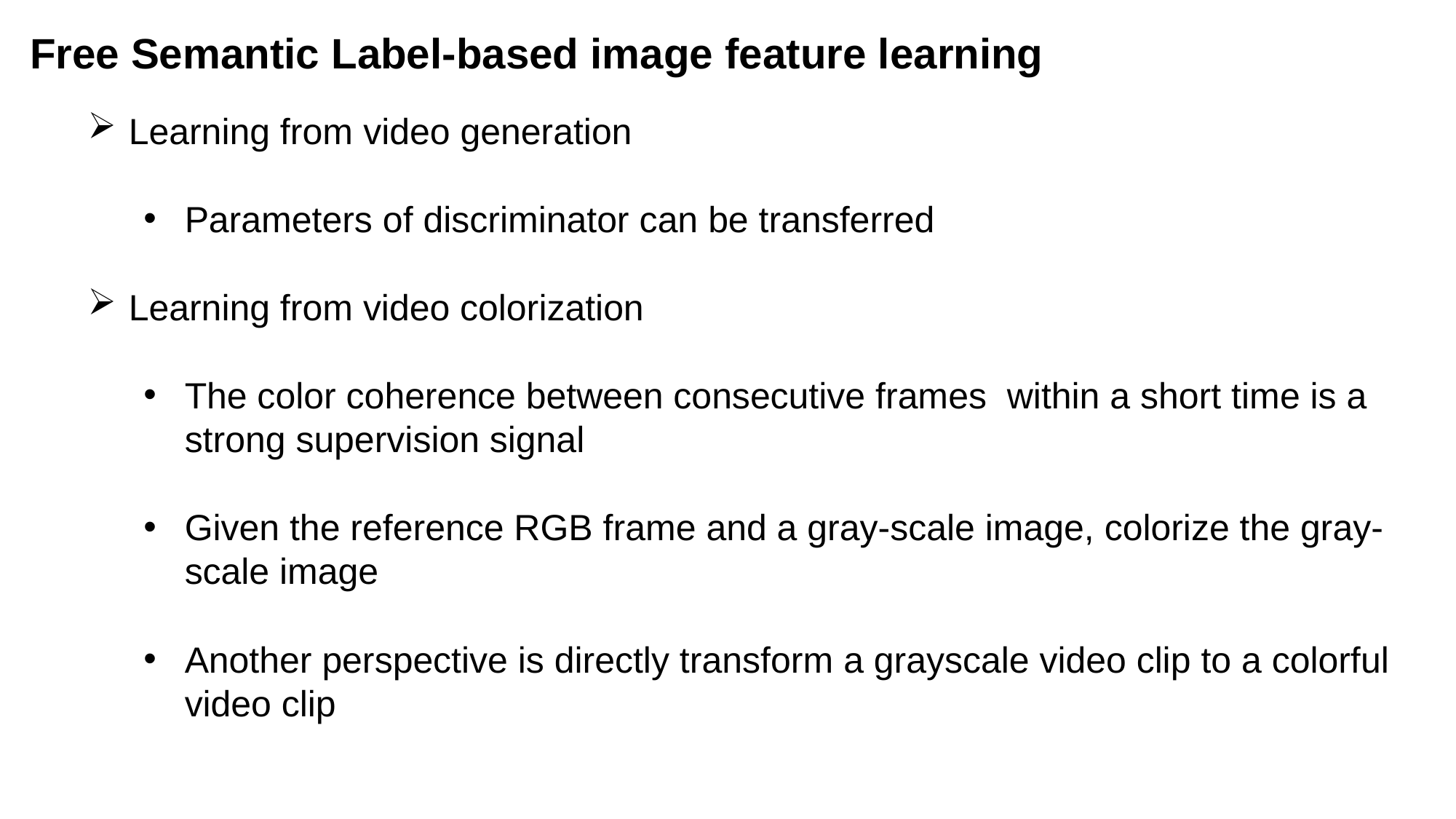

Free Semantic Label-based image feature learning
Learning from video generation
Parameters of discriminator can be transferred
Learning from video colorization
The color coherence between consecutive frames  within a short time is a strong supervision signal
Given the reference RGB frame and a gray-scale image, colorize the gray-scale image
Another perspective is directly transform a grayscale video clip to a colorful video clip